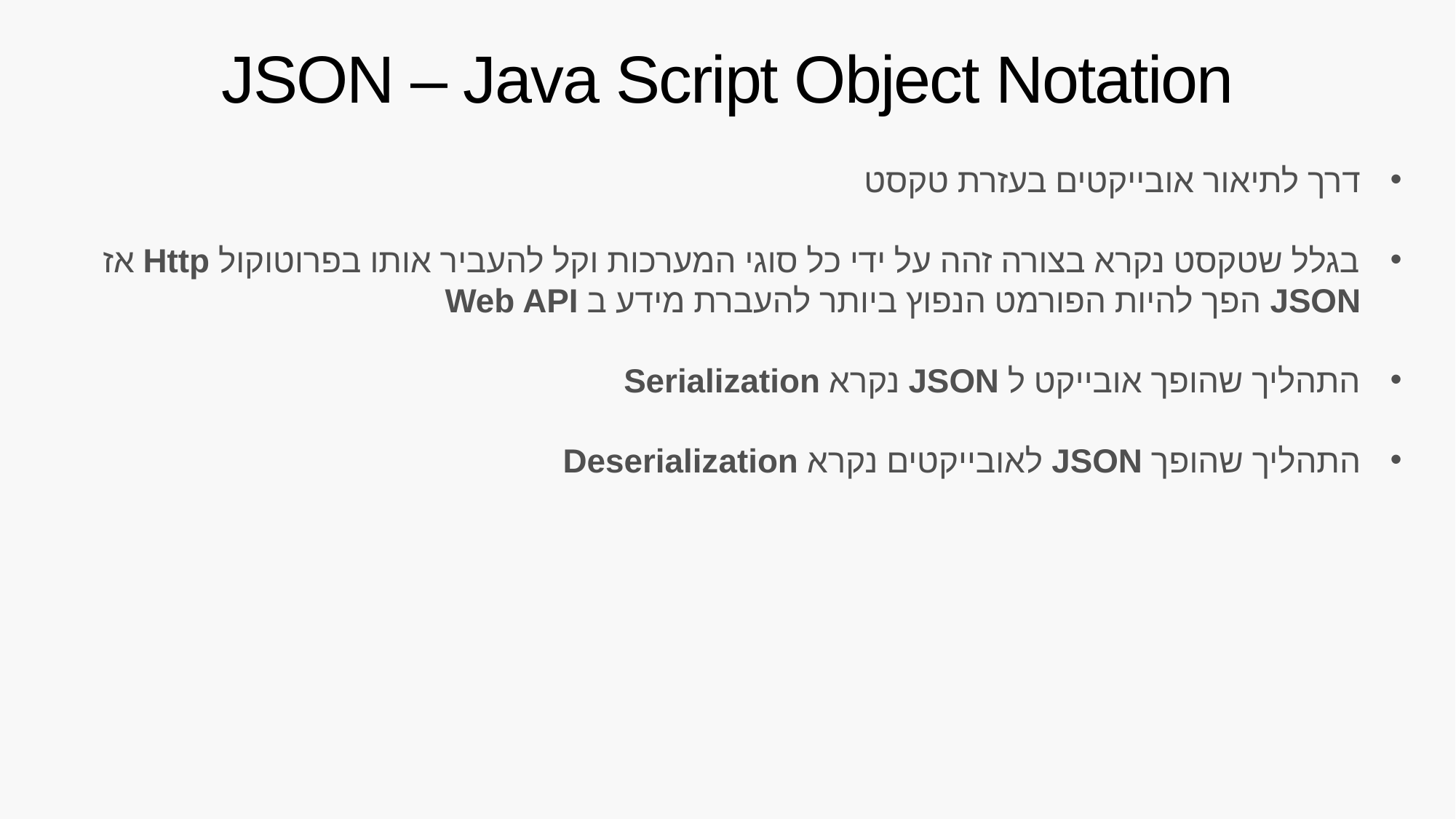

# JSON – Java Script Object Notation
דרך לתיאור אובייקטים בעזרת טקסט
בגלל שטקסט נקרא בצורה זהה על ידי כל סוגי המערכות וקל להעביר אותו בפרוטוקול Http אז JSON הפך להיות הפורמט הנפוץ ביותר להעברת מידע ב Web API
התהליך שהופך אובייקט ל JSON נקרא Serialization
התהליך שהופך JSON לאובייקטים נקרא Deserialization